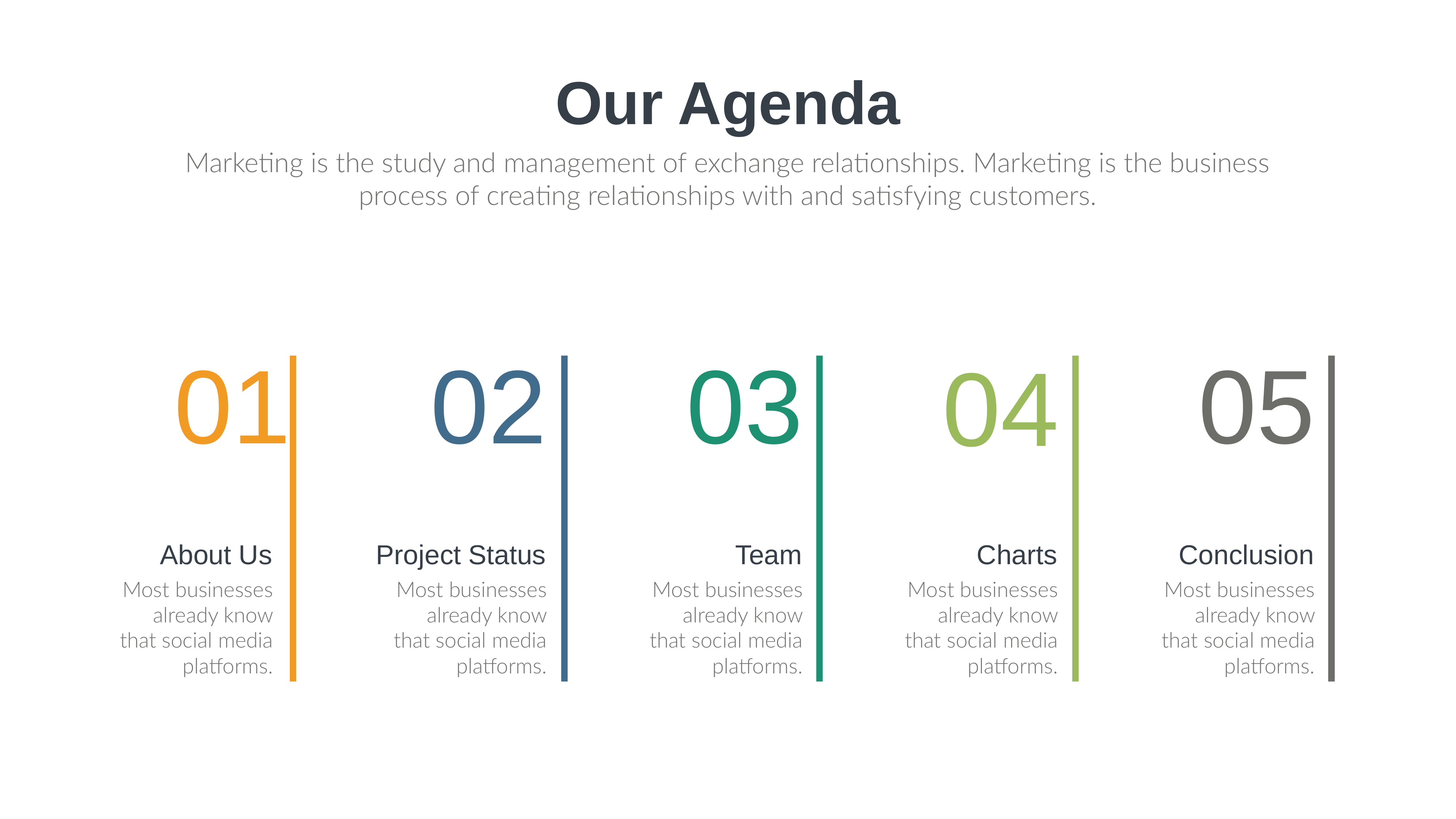

Our Agenda
Marketing is the study and management of exchange relationships. Marketing is the business process of creating relationships with and satisfying customers.
01
02
03
05
04

About Us
Most businesses already know that social media platforms.
Project Status
Most businesses already know that social media platforms.
Team
Most businesses already know that social media platforms.
Charts
Most businesses already know that social media platforms.
Conclusion
Most businesses already know that social media platforms.